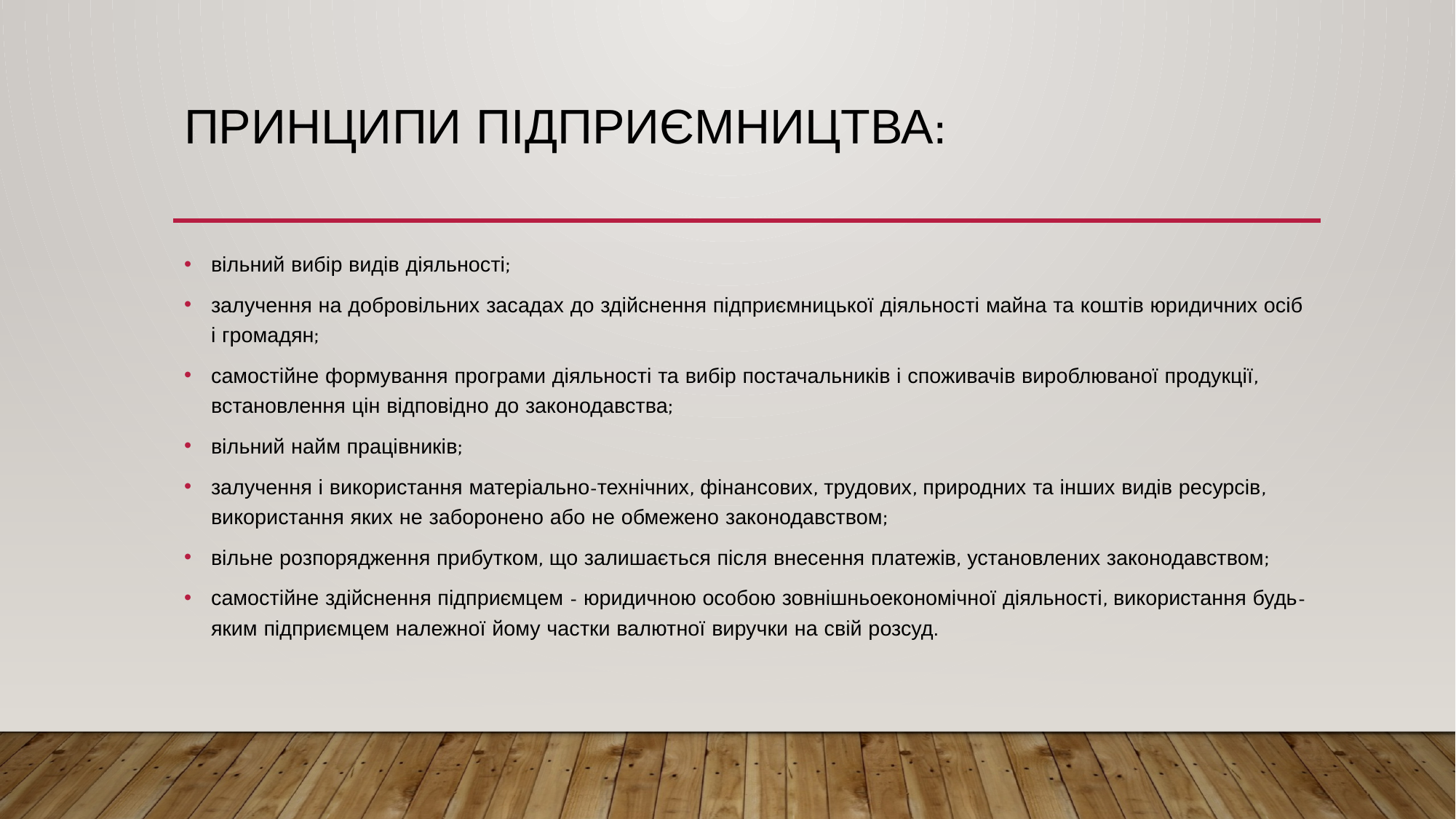

# Принципи підприємництва:
вільний вибір видів діяльності;
залучення на добровільних засадах до здійснення підприємницької діяльності майна та коштів юридичних осіб і громадян;
самостійне формування програми діяльності та вибір постачальників і споживачів вироблюваної продукції, встановлення цін відповідно до законодавства;
вільний найм працівників;
залучення і використання матеріально-технічних, фінансових, трудових, природних та інших видів ресурсів, використання яких не заборонено або не обмежено законодавством;
вільне розпорядження прибутком, що залишається після внесення платежів, установлених законодавством;
самостійне здійснення підприємцем - юридичною особою зовнішньоекономічної діяльності, використання будь-яким підприємцем належної йому частки валютної виручки на свій розсуд.